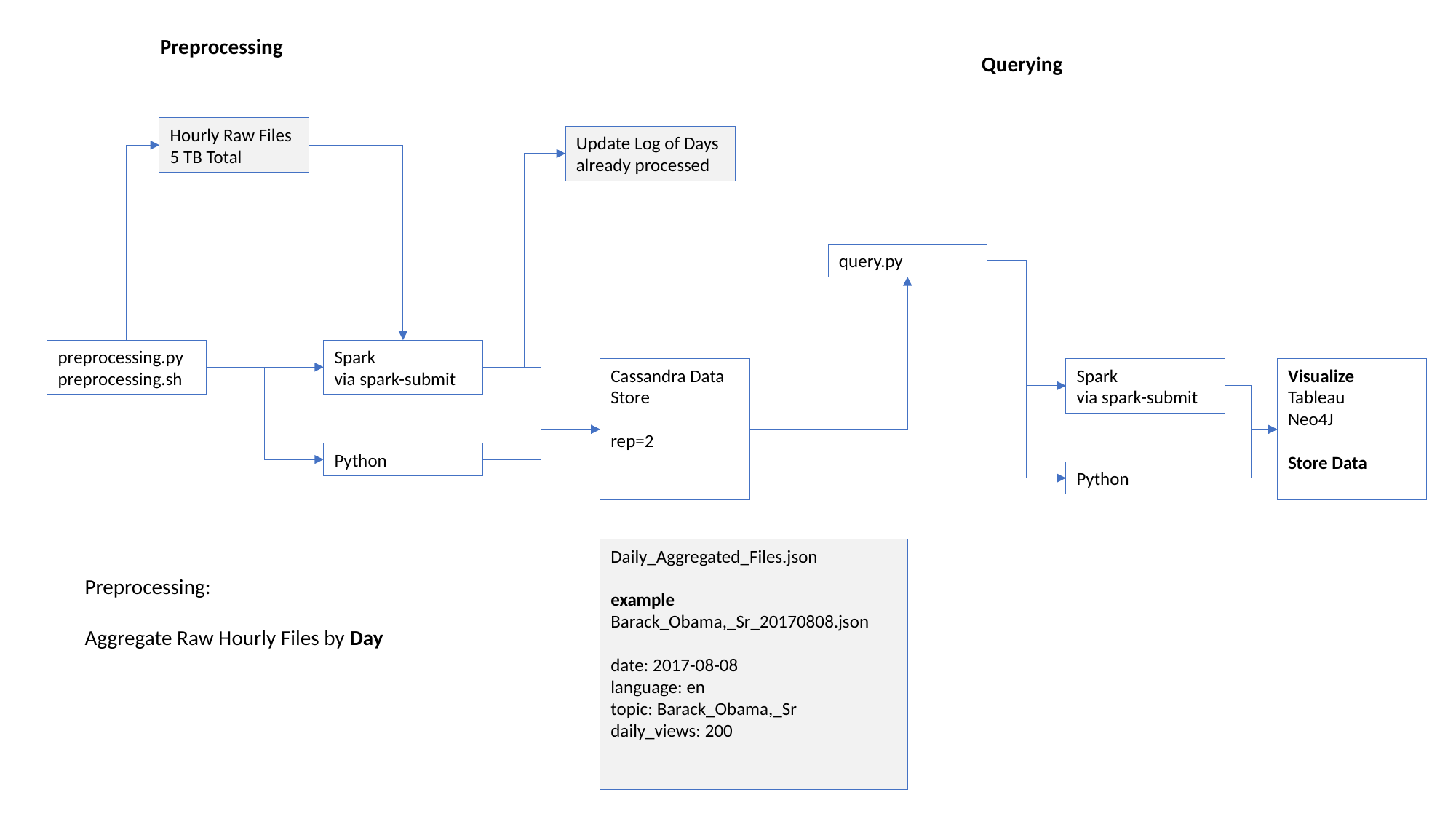

Preprocessing
Querying
Hourly Raw Files
5 TB Total
Update Log of Days already processed
query.py
preprocessing.py
preprocessing.sh
Spark
via spark-submit
Spark
via spark-submit
Visualize
Tableau
Neo4J

Store Data

Cassandra Data Store

rep=2

Python
Python
Daily_Aggregated_Files.json

example
Barack_Obama,_Sr_20170808.json

date: 2017-08-08
language: en
topic: Barack_Obama,_Sr
daily_views: 200

Preprocessing:

Aggregate Raw Hourly Files by Day